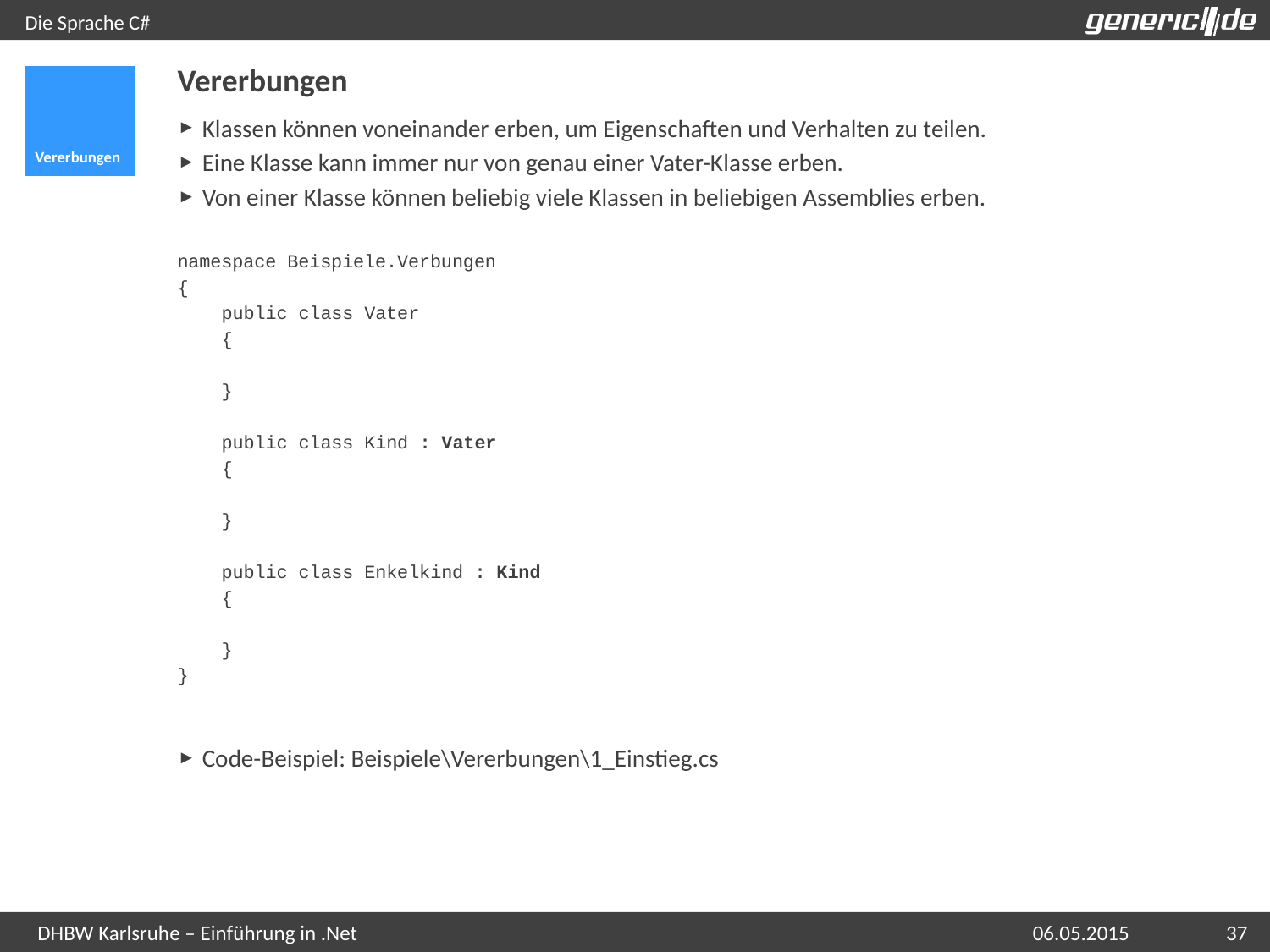

# Die Sprache C#
Vererbungen
Vererbungen
Klassen können voneinander erben, um Eigenschaften und Verhalten zu teilen.
Eine Klasse kann immer nur von genau einer Vater-Klasse erben.
Von einer Klasse können beliebig viele Klassen in beliebigen Assemblies erben.

namespace Beispiele.Verbungen
{
    public class Vater
    {

    }

    public class Kind : Vater
    {

    }

    public class Enkelkind : Kind
    {

    }
}

Code-Beispiel: Beispiele\Vererbungen\1_Einstieg.cs

06.05.2015
37
DHBW Karlsruhe – Einführung in .Net